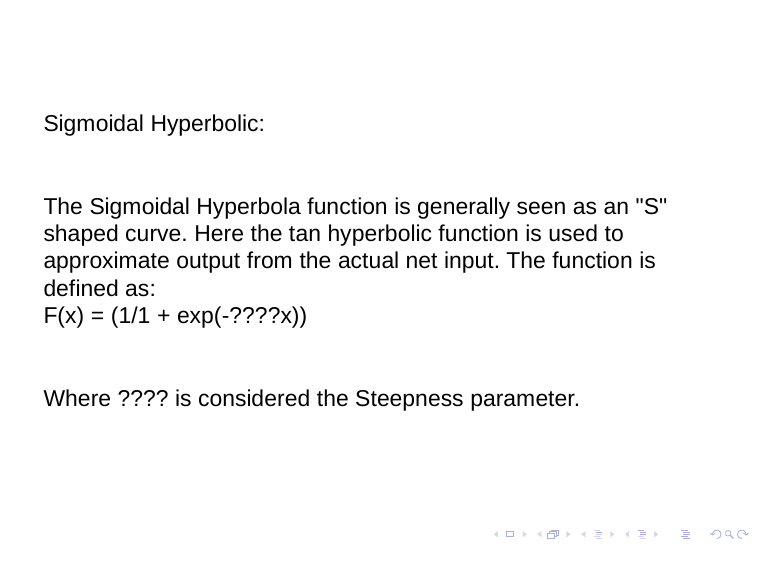

Sigmoidal Hyperbolic:

The Sigmoidal Hyperbola function is generally seen as an "S" shaped curve. Here the tan hyperbolic function is used to approximate output from the actual net input. The function is defined as:
F(x) = (1/1 + exp(-????x))

Where ???? is considered the Steepness parameter.